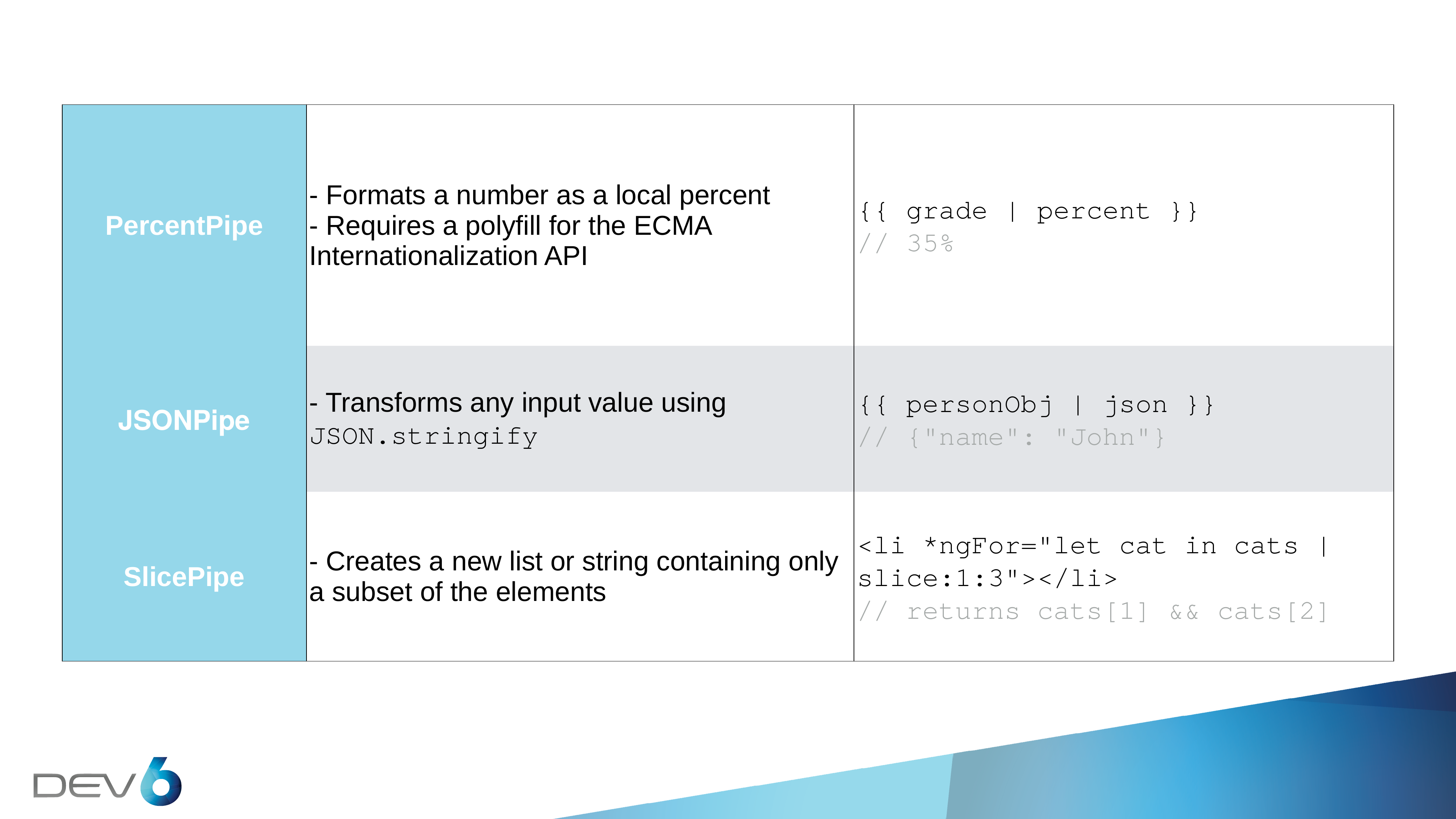

| PercentPipe | - Formats a number as a local percent - Requires a polyfill for the ECMA Internationalization API | {{ grade | percent }} // 35% |
| --- | --- | --- |
| JSONPipe | - Transforms any input value using JSON.stringify | {{ personObj | json }} // {"name": "John"} |
| SlicePipe | - Creates a new list or string containing only a subset of the elements | <li \*ngFor="let cat in cats | slice:1:3"></li> // returns cats[1] && cats[2] |